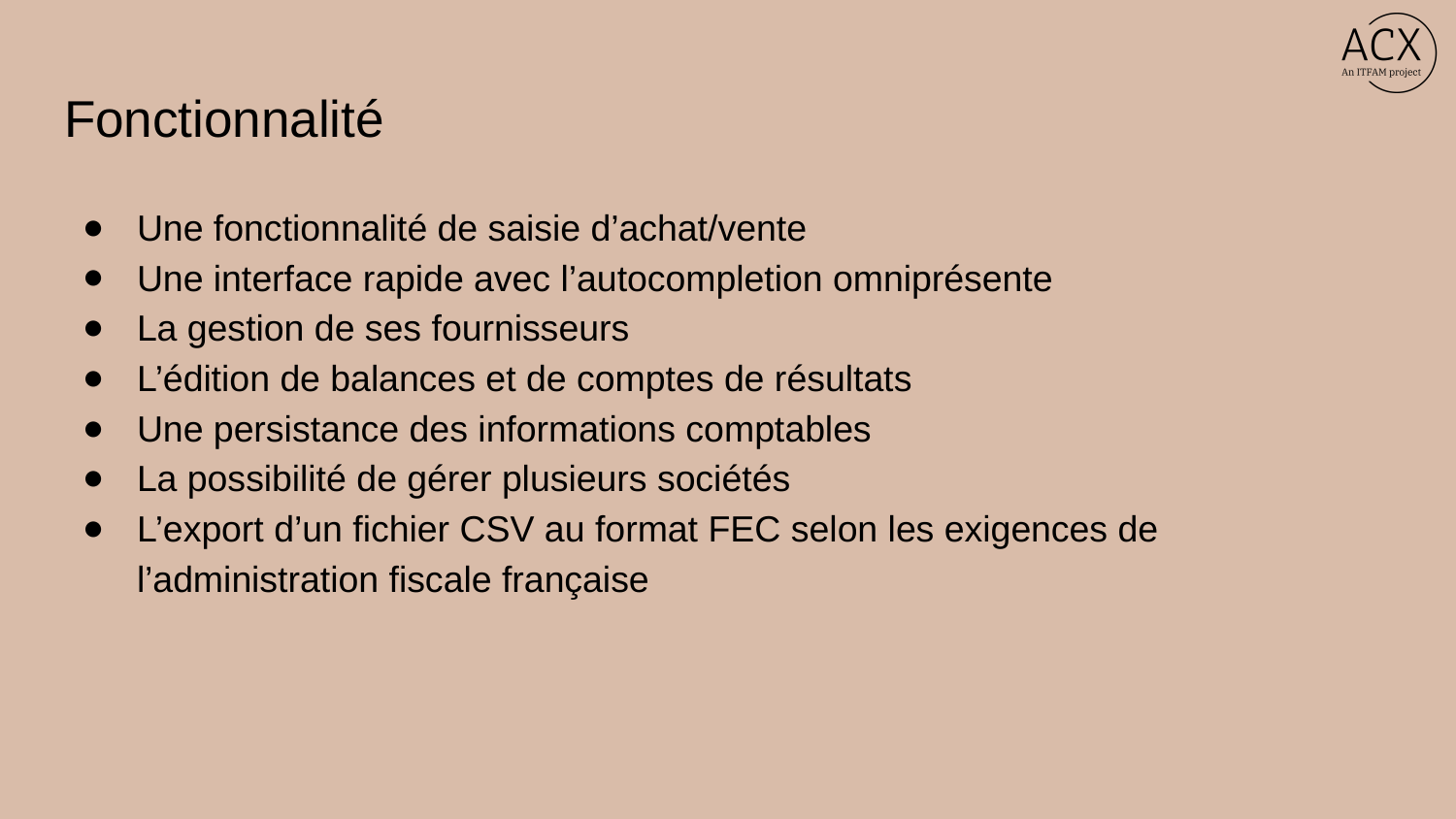

# Fonctionnalité
Une fonctionnalité de saisie d’achat/vente
Une interface rapide avec l’autocompletion omniprésente
La gestion de ses fournisseurs
L’édition de balances et de comptes de résultats
Une persistance des informations comptables
La possibilité de gérer plusieurs sociétés
L’export d’un fichier CSV au format FEC selon les exigences de l’administration fiscale française